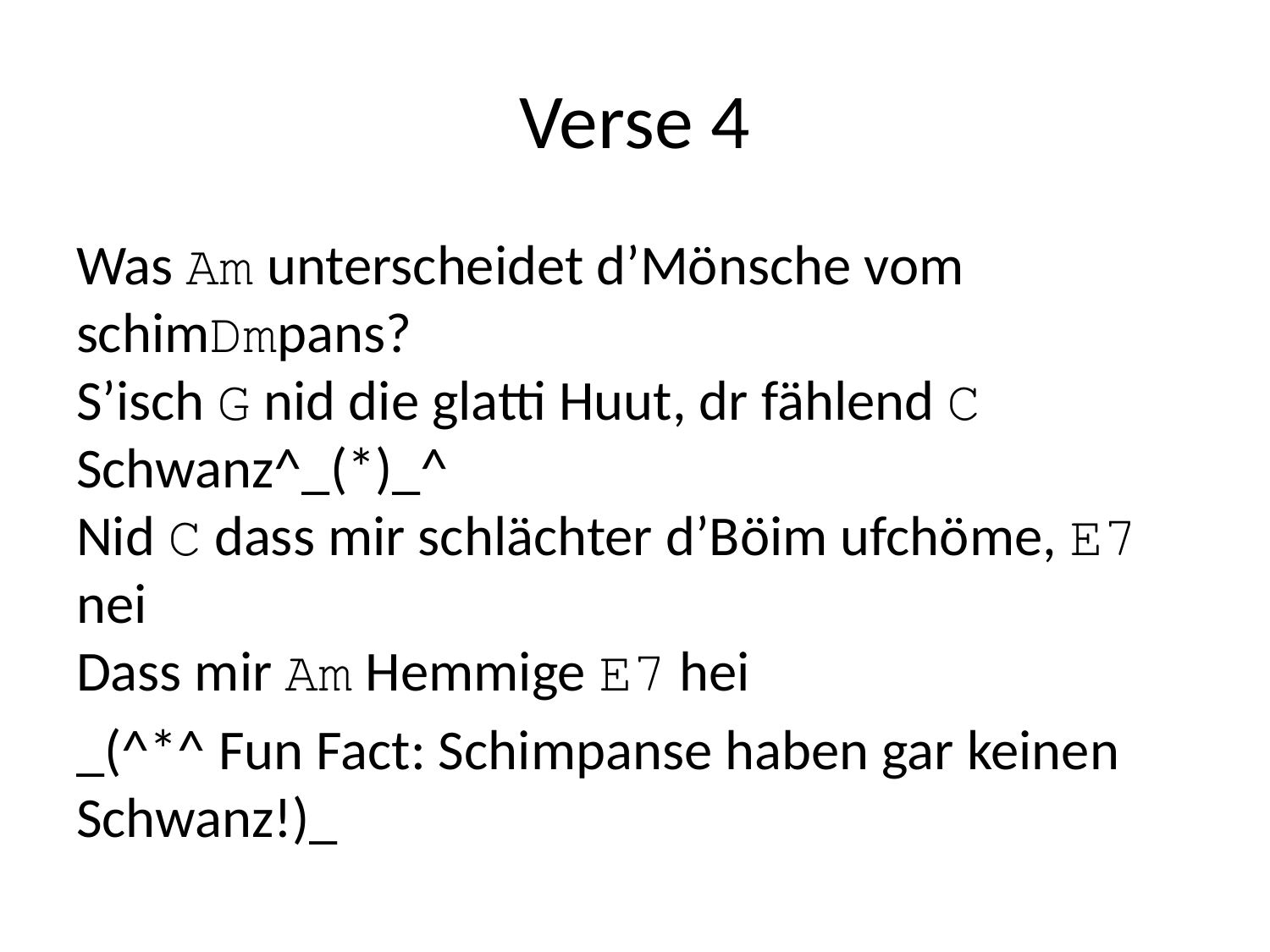

# Verse 4
Was Am unterscheidet d’Mönsche vom schimDmpans?
S’isch G nid die glatti Huut, dr fählend C Schwanz^_(*)_^
Nid C dass mir schlächter d’Böim ufchöme, E7 nei
Dass mir Am Hemmige E7 hei
_(^*^ Fun Fact: Schimpanse haben gar keinen Schwanz!)_